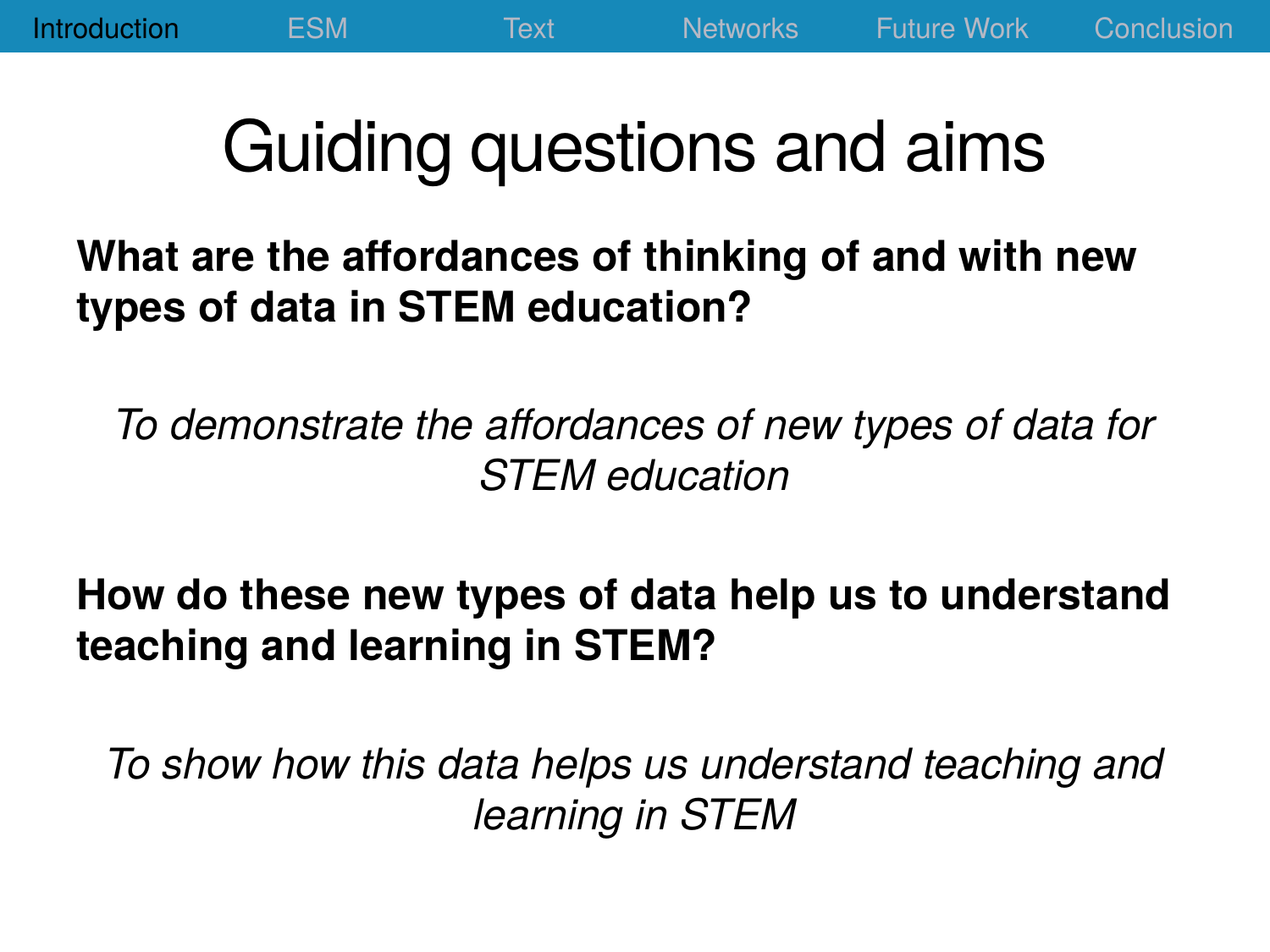

| Introduction | ESM | Text | Networks | Future Work | Conclusion |
| --- | --- | --- | --- | --- | --- |
# Guiding questions and aims
What are the affordances of thinking of and with new types of data in STEM education?

To demonstrate the affordances of new types of data for STEM education

How do these new types of data help us to understand teaching and learning in STEM?

To show how this data helps us understand teaching and learning in STEM